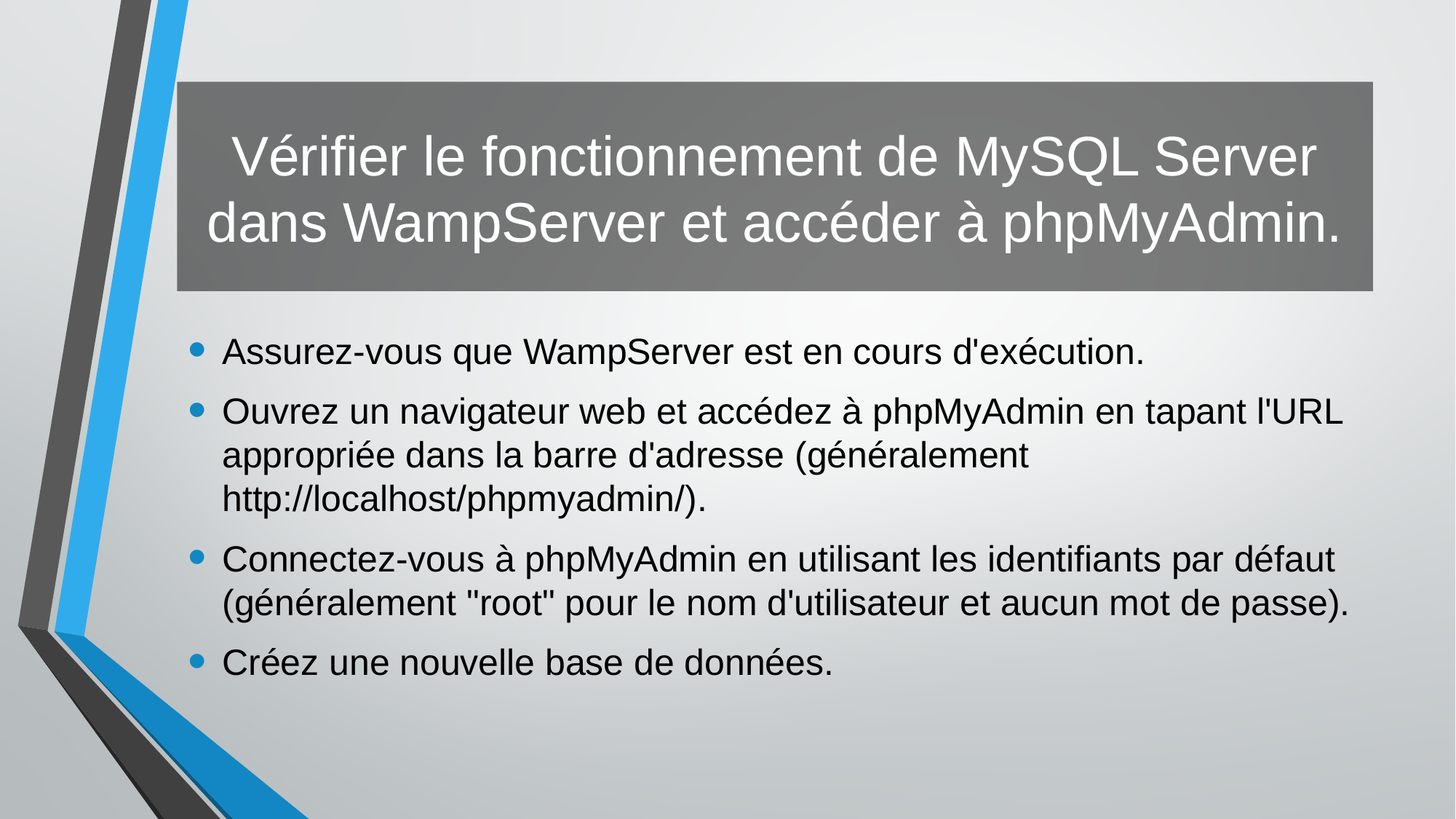

# Vérifier le fonctionnement de MySQL Server dans WampServer et accéder à phpMyAdmin.
Assurez-vous que WampServer est en cours d'exécution.
Ouvrez un navigateur web et accédez à phpMyAdmin en tapant l'URL appropriée dans la barre d'adresse (généralement http://localhost/phpmyadmin/).
Connectez-vous à phpMyAdmin en utilisant les identifiants par défaut (généralement "root" pour le nom d'utilisateur et aucun mot de passe).
Créez une nouvelle base de données.